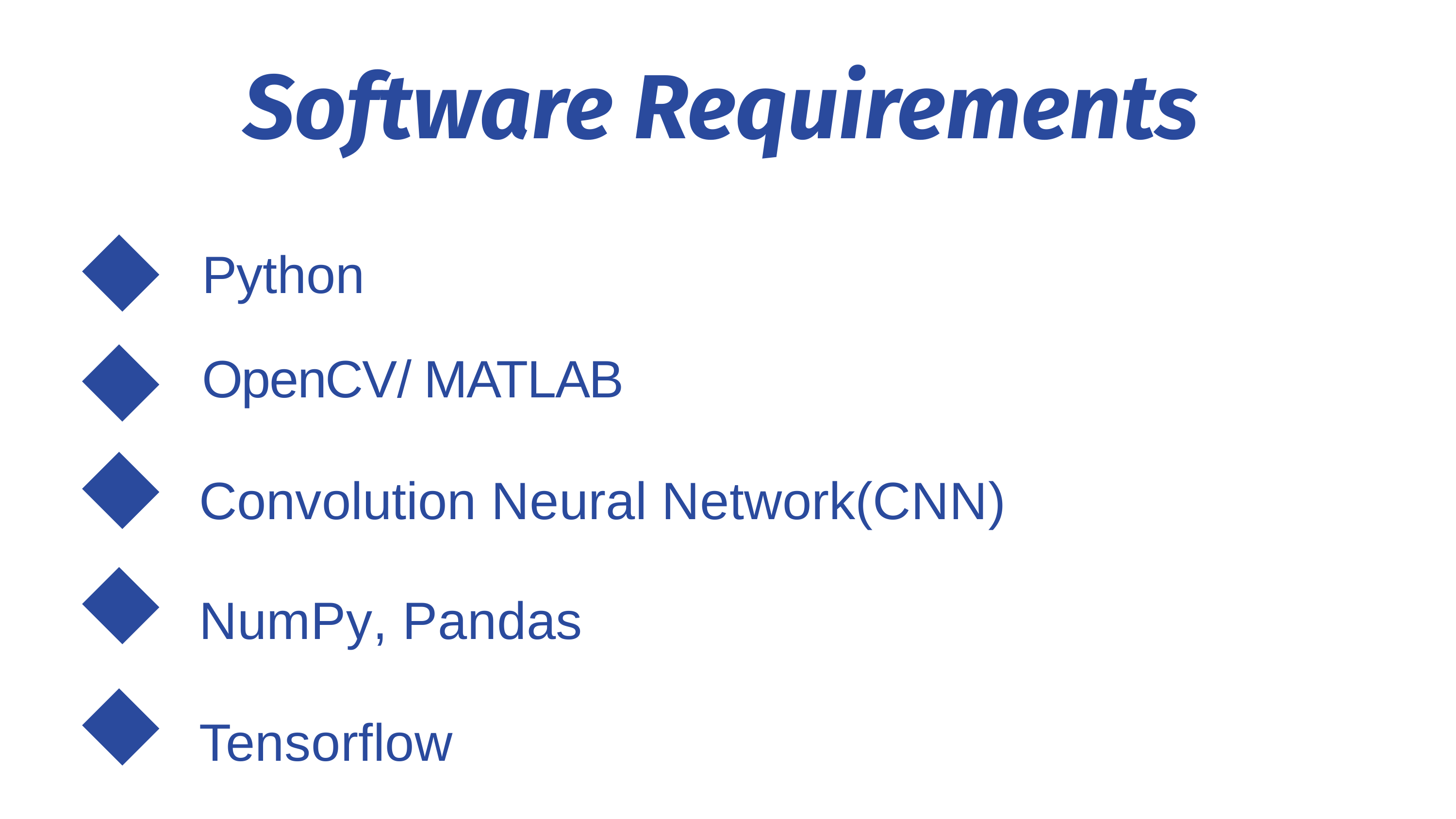

# Software Requirements

Python
OpenCV/ MATLAB
Convolution Neural Network(CNN)  NumPy, Pandas
Tensorflow